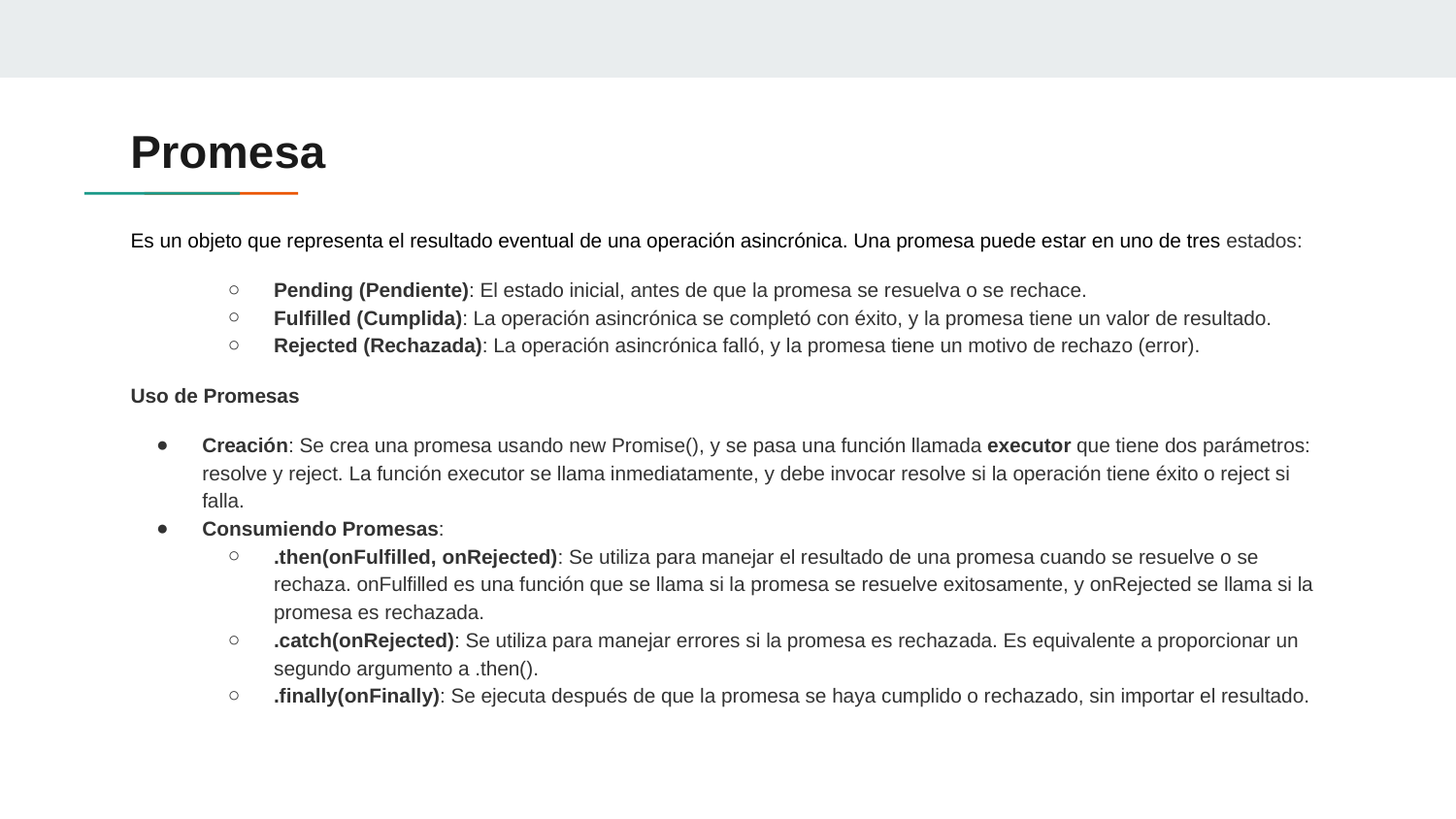

# Promesa
Es un objeto que representa el resultado eventual de una operación asincrónica. Una promesa puede estar en uno de tres estados:
Pending (Pendiente): El estado inicial, antes de que la promesa se resuelva o se rechace.
Fulfilled (Cumplida): La operación asincrónica se completó con éxito, y la promesa tiene un valor de resultado.
Rejected (Rechazada): La operación asincrónica falló, y la promesa tiene un motivo de rechazo (error).
Uso de Promesas
Creación: Se crea una promesa usando new Promise(), y se pasa una función llamada executor que tiene dos parámetros: resolve y reject. La función executor se llama inmediatamente, y debe invocar resolve si la operación tiene éxito o reject si falla.
Consumiendo Promesas:
.then(onFulfilled, onRejected): Se utiliza para manejar el resultado de una promesa cuando se resuelve o se rechaza. onFulfilled es una función que se llama si la promesa se resuelve exitosamente, y onRejected se llama si la promesa es rechazada.
.catch(onRejected): Se utiliza para manejar errores si la promesa es rechazada. Es equivalente a proporcionar un segundo argumento a .then().
.finally(onFinally): Se ejecuta después de que la promesa se haya cumplido o rechazado, sin importar el resultado.